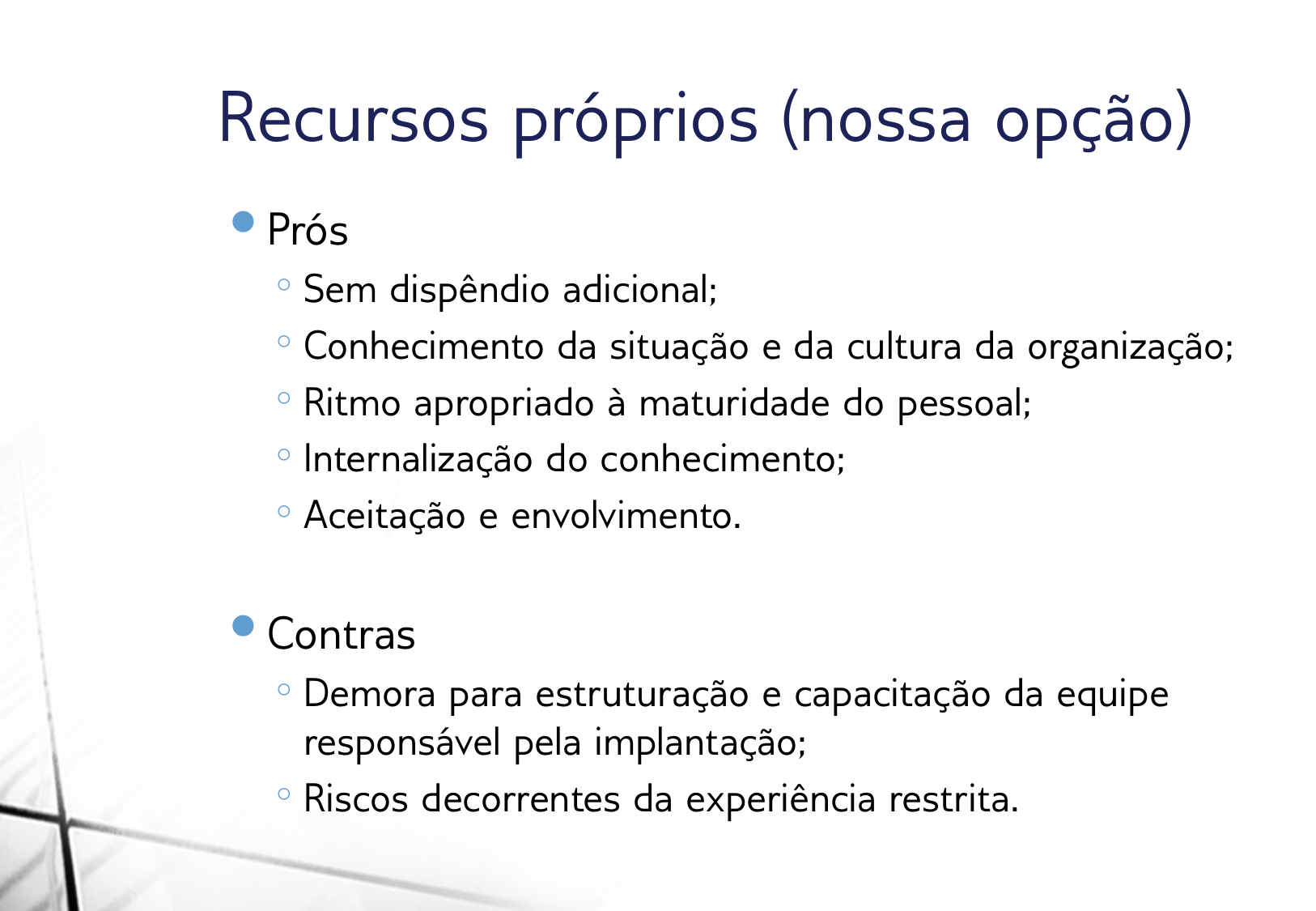

Recursos próprios (nossa opção)
Prós
Sem dispêndio adicional;
Conhecimento da situação e da cultura da organização;
Ritmo apropriado à maturidade do pessoal;
Internalização do conhecimento;
Aceitação e envolvimento.

Contras
Demora para estruturação e capacitação da equipe responsável pela implantação;
Riscos decorrentes da experiência restrita.